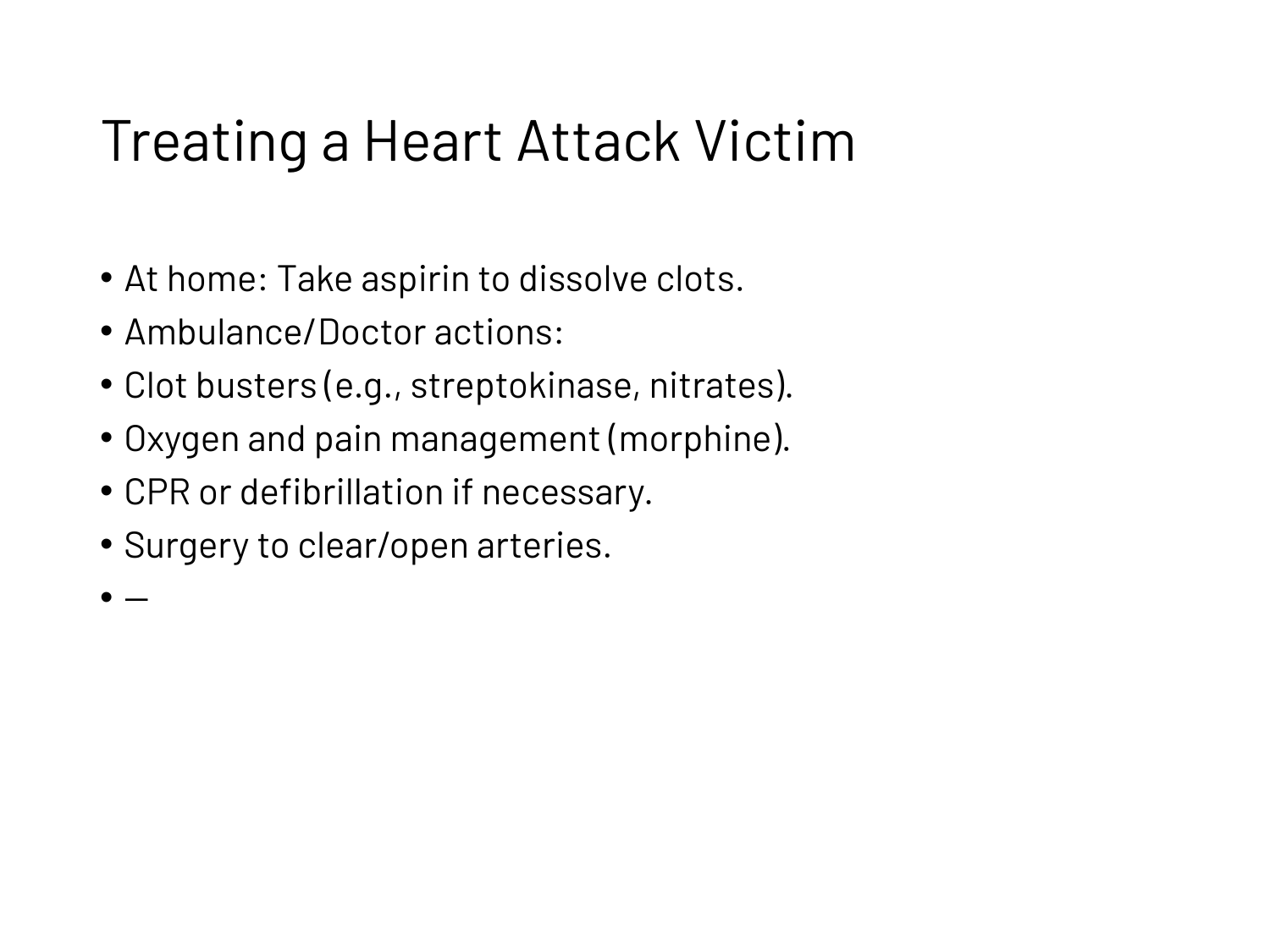

# Treating a Heart Attack Victim
At home: Take aspirin to dissolve clots.
Ambulance/Doctor actions:
Clot busters (e.g., streptokinase, nitrates).
Oxygen and pain management (morphine).
CPR or defibrillation if necessary.
Surgery to clear/open arteries.
--